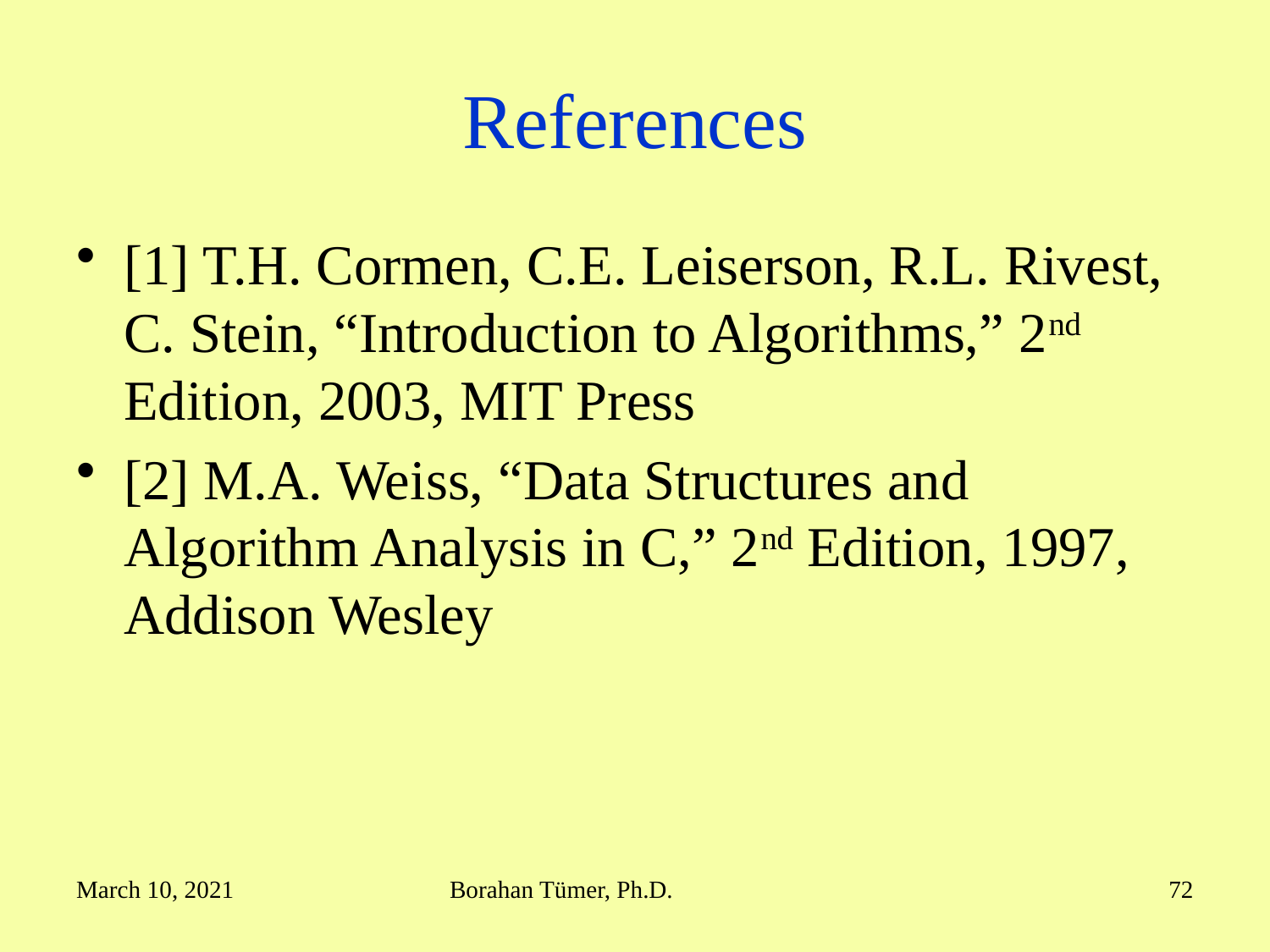

# References
[1] T.H. Cormen, C.E. Leiserson, R.L. Rivest, C. Stein, “Introduction to Algorithms,” 2nd Edition, 2003, MIT Press
[2] M.A. Weiss, “Data Structures and Algorithm Analysis in C,” 2nd Edition, 1997, Addison Wesley
March 10, 2021
Borahan Tümer, Ph.D.
72